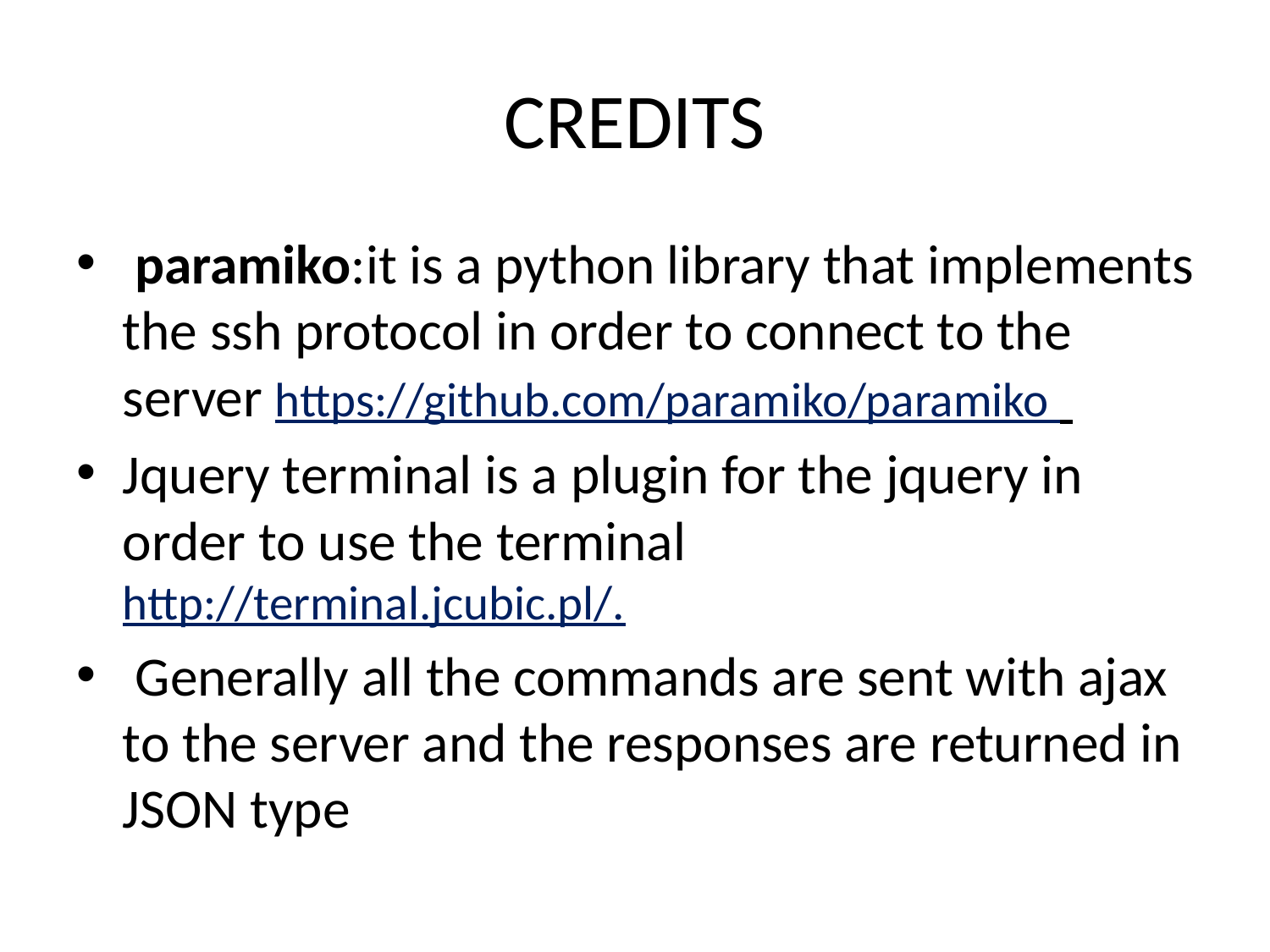

# CREDITS
 paramiko:it is a python library that implements the ssh protocol in order to connect to the server https://github.com/paramiko/paramiko
Jquery terminal is a plugin for the jquery in order to use the terminal http://terminal.jcubic.pl/.
 Generally all the commands are sent with ajax to the server and the responses are returned in JSON type